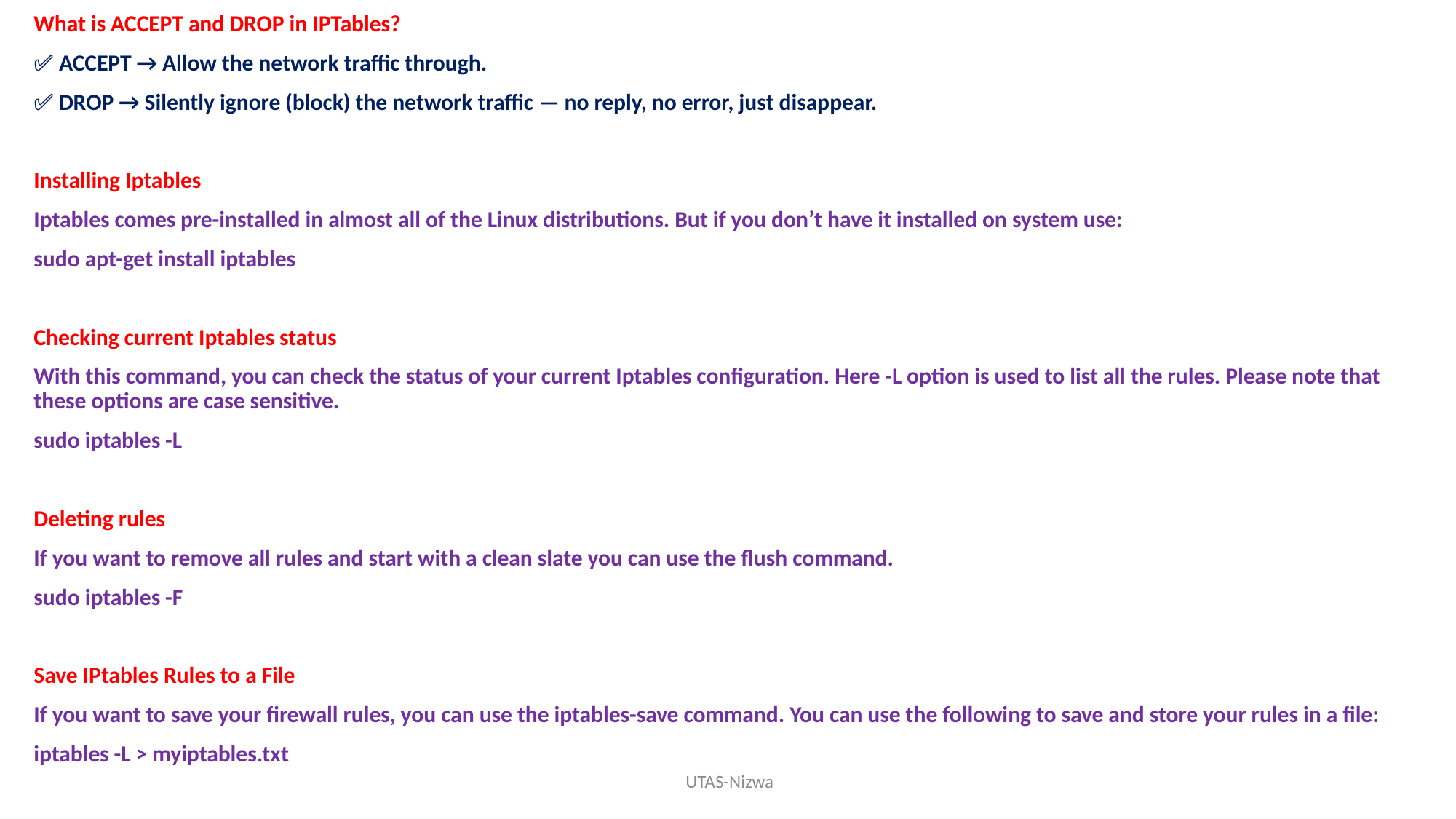

What is ACCEPT and DROP in IPTables?
✅ ACCEPT → Allow the network traffic through.
✅ DROP → Silently ignore (block) the network traffic — no reply, no error, just disappear.

Installing Iptables
Iptables comes pre-installed in almost all of the Linux distributions. But if you don’t have it installed on system use:
sudo apt-get install iptables

Checking current Iptables status
With this command, you can check the status of your current Iptables configuration. Here -L option is used to list all the rules. Please note that these options are case sensitive.
sudo iptables -L

Deleting rules
If you want to remove all rules and start with a clean slate you can use the flush command.
sudo iptables -F

Save IPtables Rules to a File
If you want to save your firewall rules, you can use the iptables-save command. You can use the following to save and store your rules in a file:
iptables -L > myiptables.txt

 UTAS-Nizwa